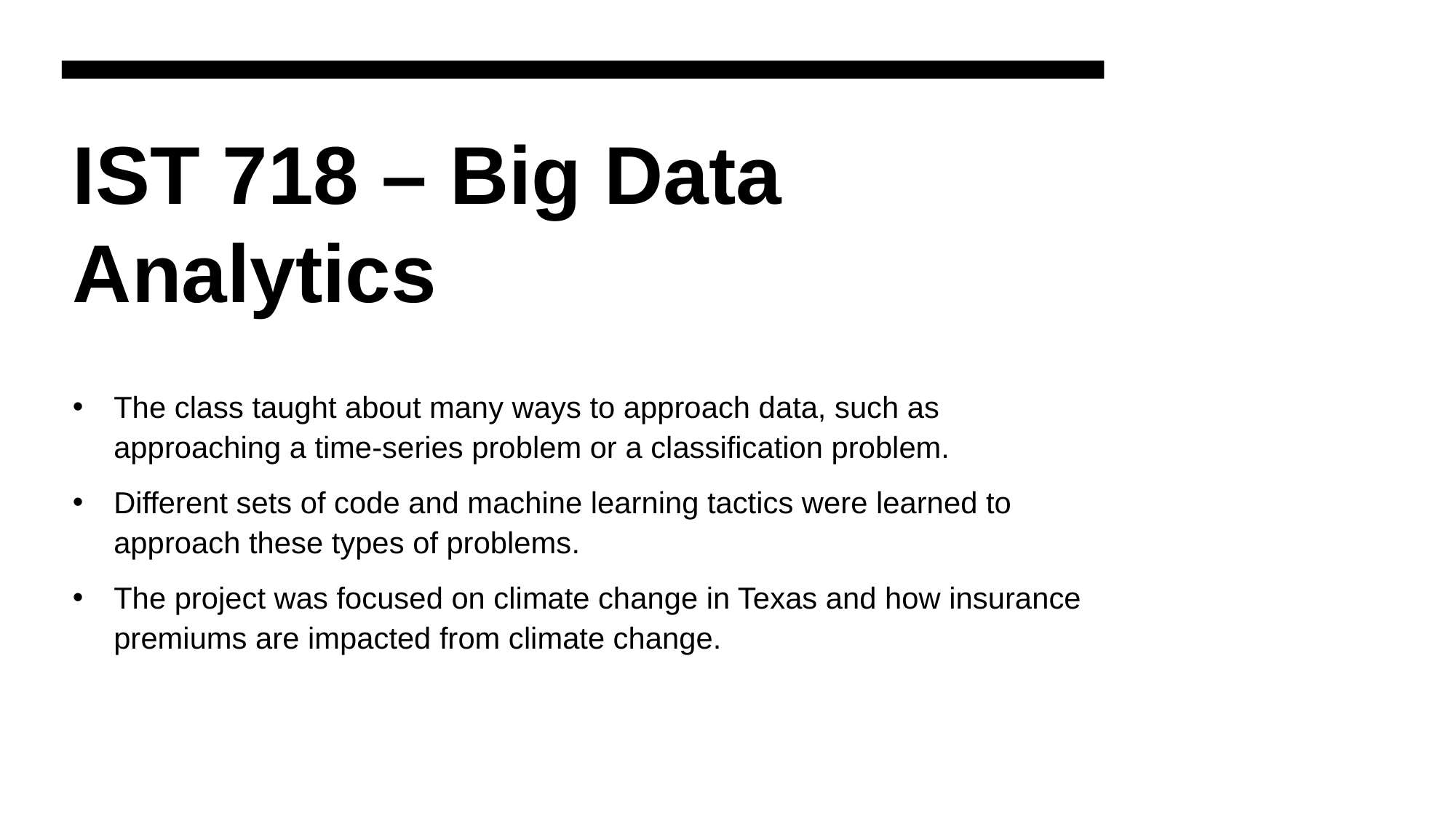

# IST 718 – Big Data Analytics
The class taught about many ways to approach data, such as approaching a time-series problem or a classification problem.
Different sets of code and machine learning tactics were learned to approach these types of problems.
The project was focused on climate change in Texas and how insurance premiums are impacted from climate change.